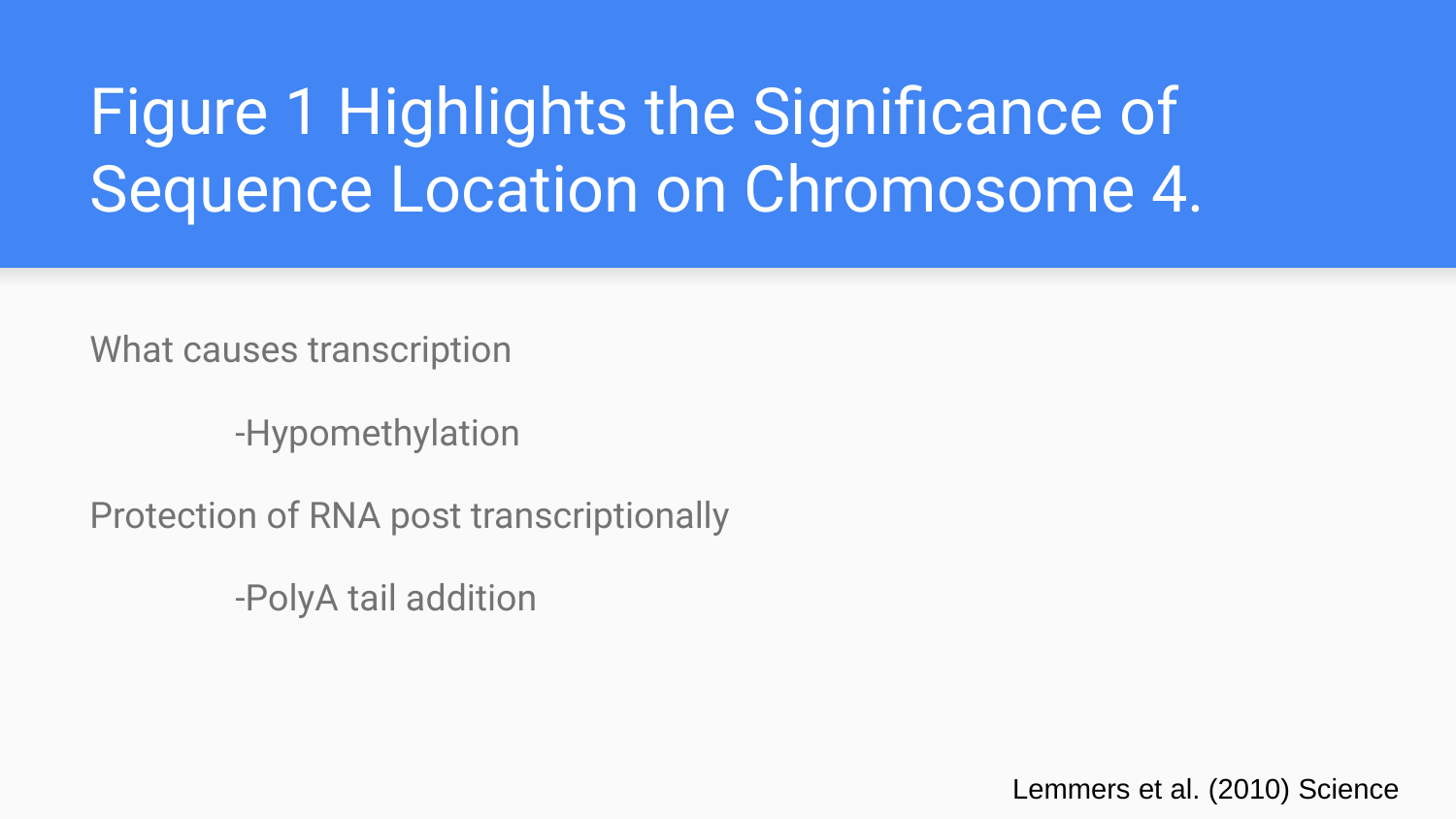

# Figure 1 Highlights the Significance of Sequence Location on Chromosome 4.
What causes transcription
	-Hypomethylation
Protection of RNA post transcriptionally
	-PolyA tail addition
Lemmers et al. (2010) Science